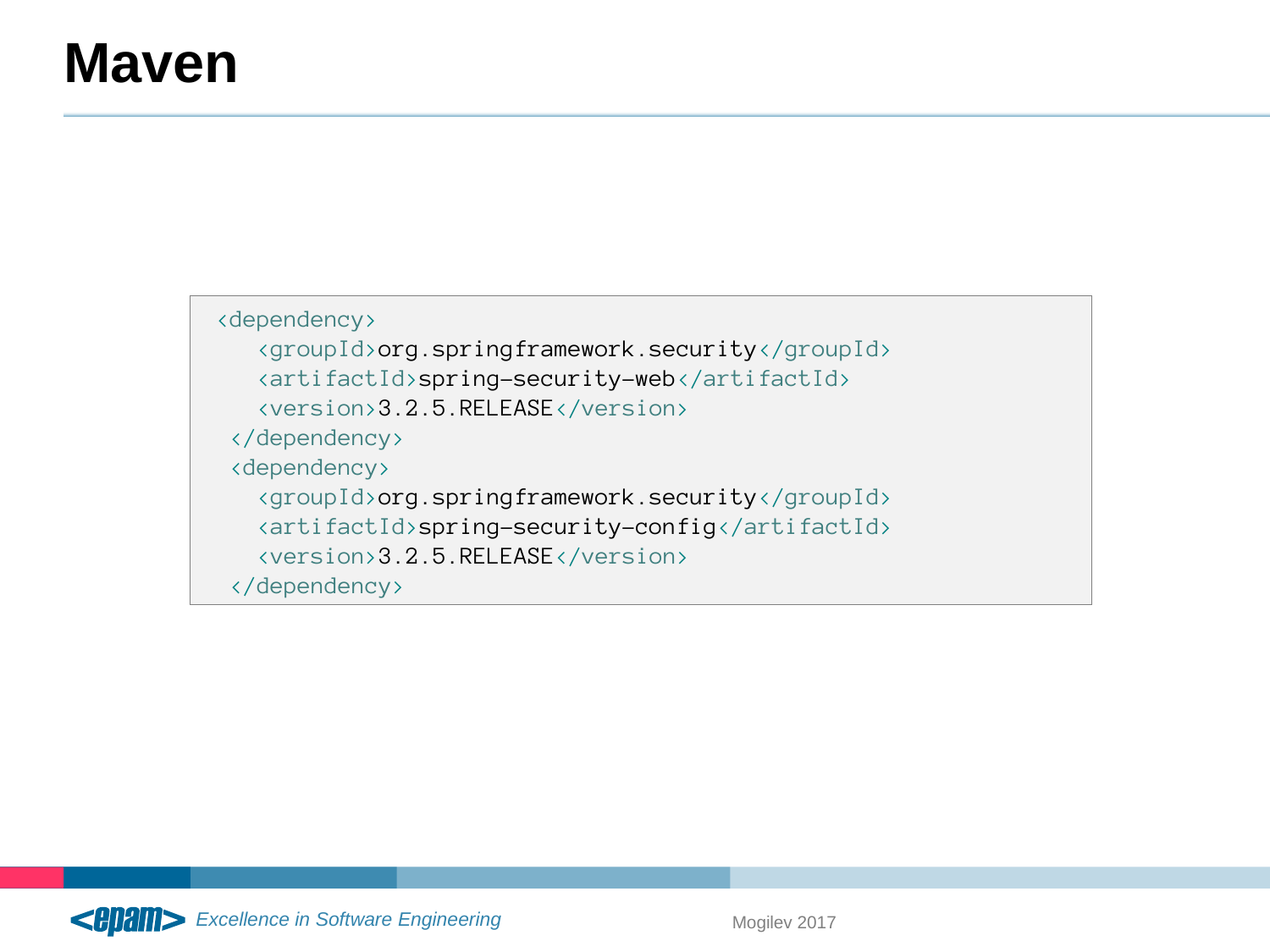

# Maven

 <dependency>
    <groupId>org.springframework.security</groupId>
    <artifactId>spring-security-web</artifactId>
    <version>3.2.5.RELEASE</version>
  </dependency>
  <dependency>
    <groupId>org.springframework.security</groupId>
    <artifactId>spring-security-config</artifactId>
    <version>3.2.5.RELEASE</version>
  </dependency>
Mogilev 2017